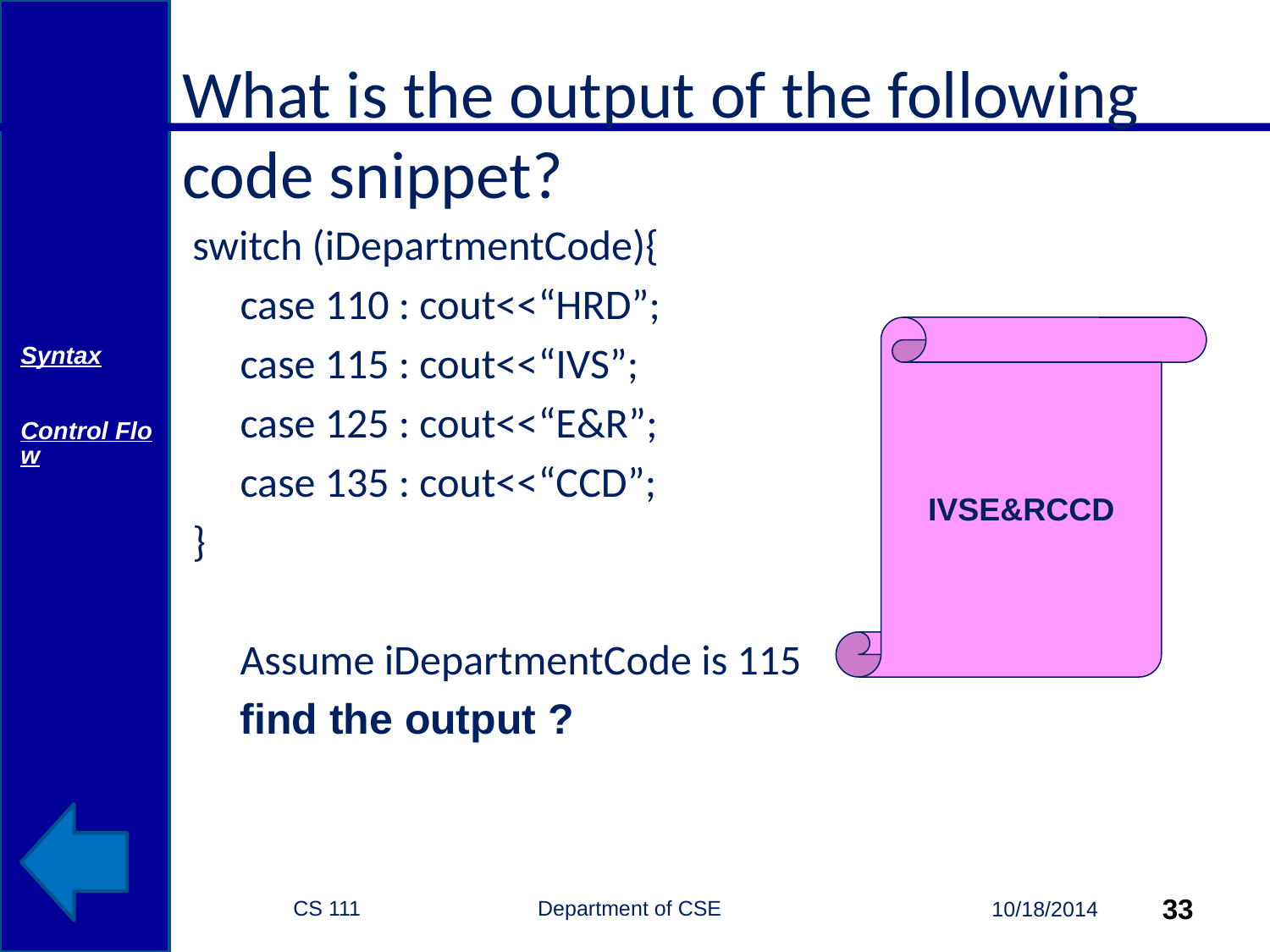

# What is the output of the following code snippet?
switch (iDepartmentCode){
	case 110 : cout<<“HRD”;
	case 115 : cout<<“IVS”;
	case 125 : cout<<“E&R”;
	case 135 : cout<<“CCD”;
}

	Assume iDepartmentCode is 115
	find the output ?
IVSE&RCCD
Syntax

Control Flow

CS 111                              Department of CSE
33
10/18/2014